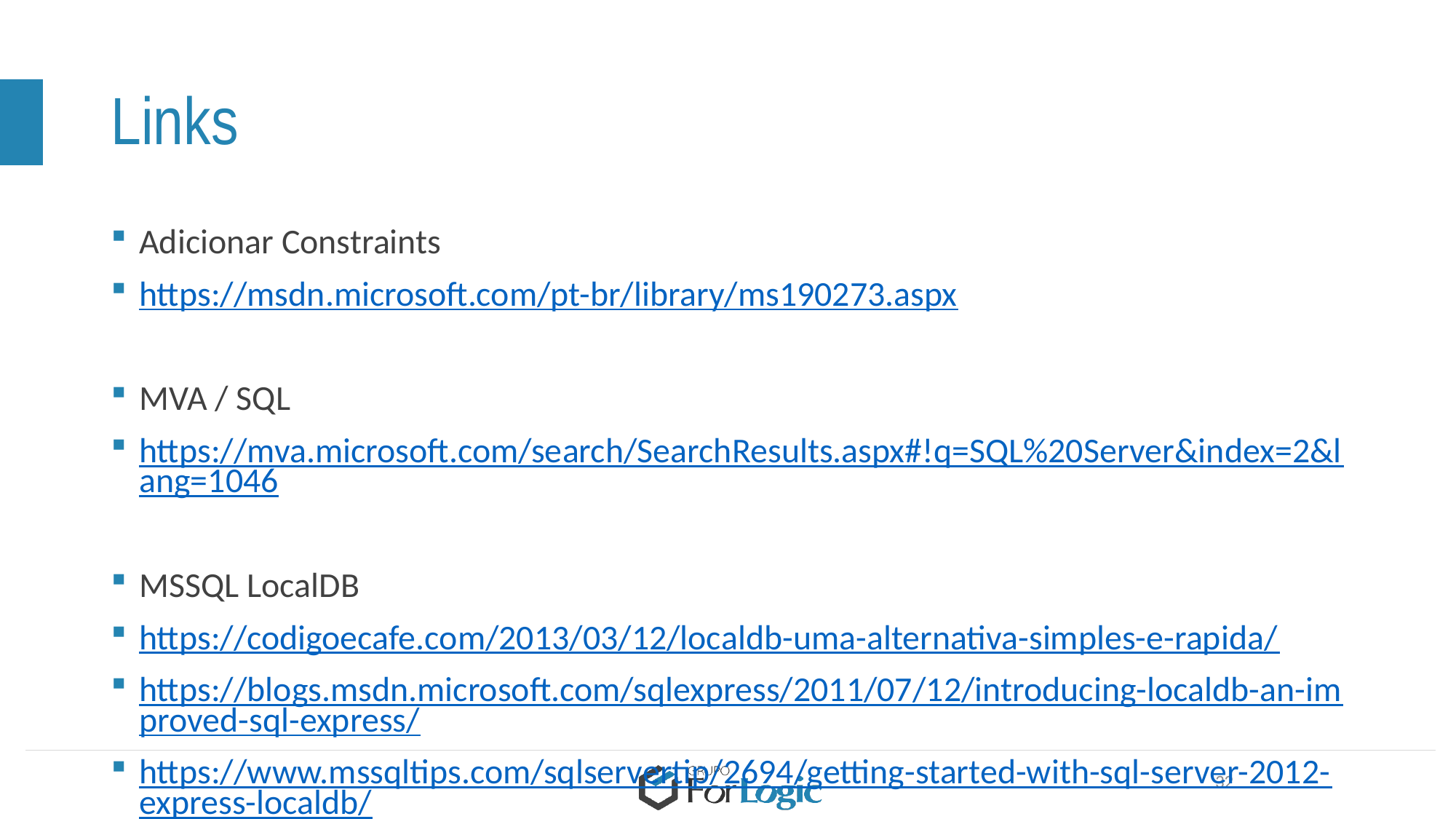

# Links
Adicionar Constraints
https://msdn.microsoft.com/pt-br/library/ms190273.aspx

MVA / SQL
https://mva.microsoft.com/search/SearchResults.aspx#!q=SQL%20Server&index=2&lang=1046

MSSQL LocalDB
https://codigoecafe.com/2013/03/12/localdb-uma-alternativa-simples-e-rapida/
https://blogs.msdn.microsoft.com/sqlexpress/2011/07/12/introducing-localdb-an-improved-sql-express/
https://www.mssqltips.com/sqlservertip/2694/getting-started-with-sql-server-2012-express-localdb/

32